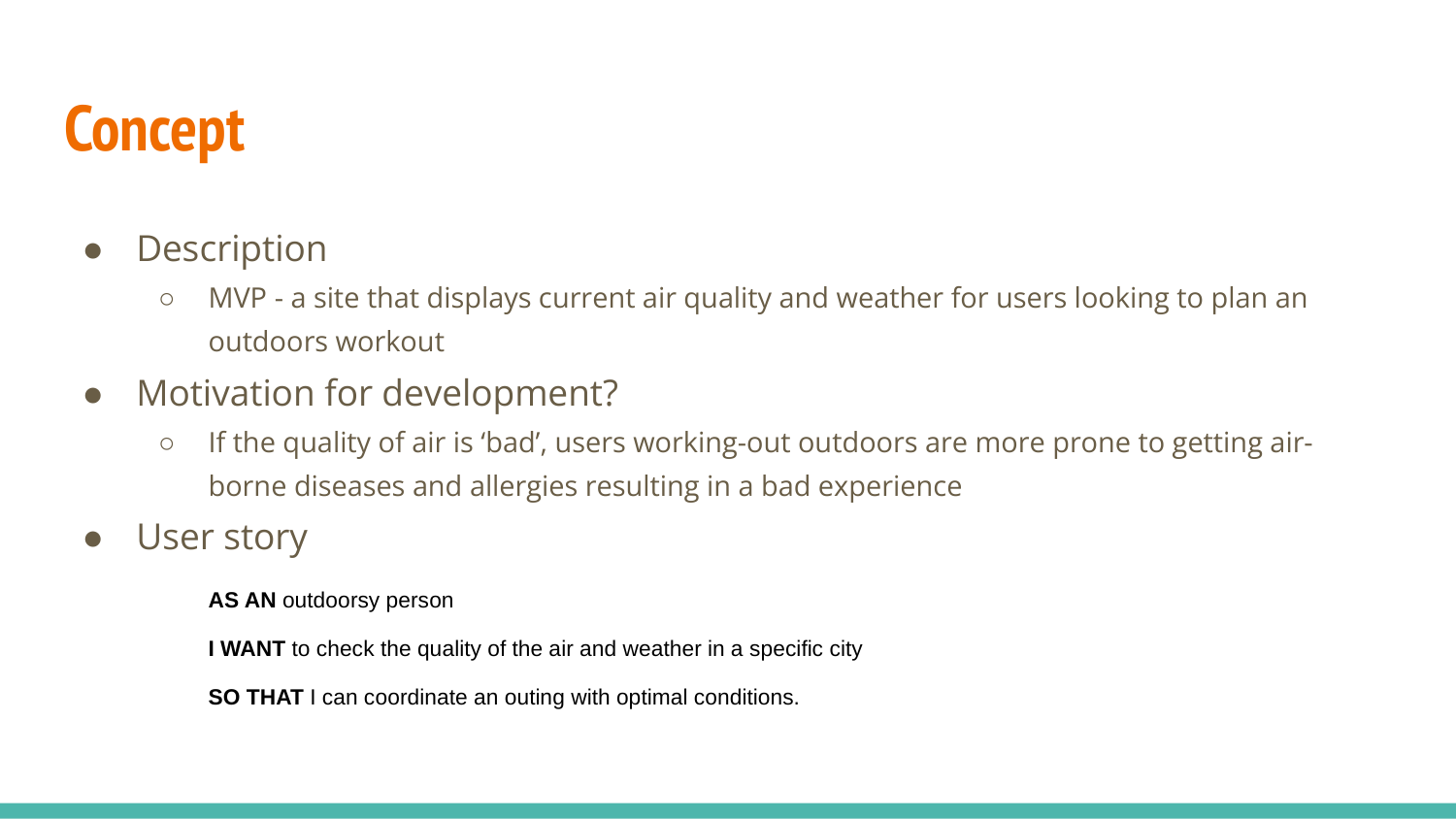

# Concept
Description
MVP - a site that displays current air quality and weather for users looking to plan an outdoors workout
Motivation for development?
If the quality of air is ‘bad’, users working-out outdoors are more prone to getting air-borne diseases and allergies resulting in a bad experience
User story
AS AN outdoorsy person
I WANT to check the quality of the air and weather in a specific city
SO THAT I can coordinate an outing with optimal conditions.